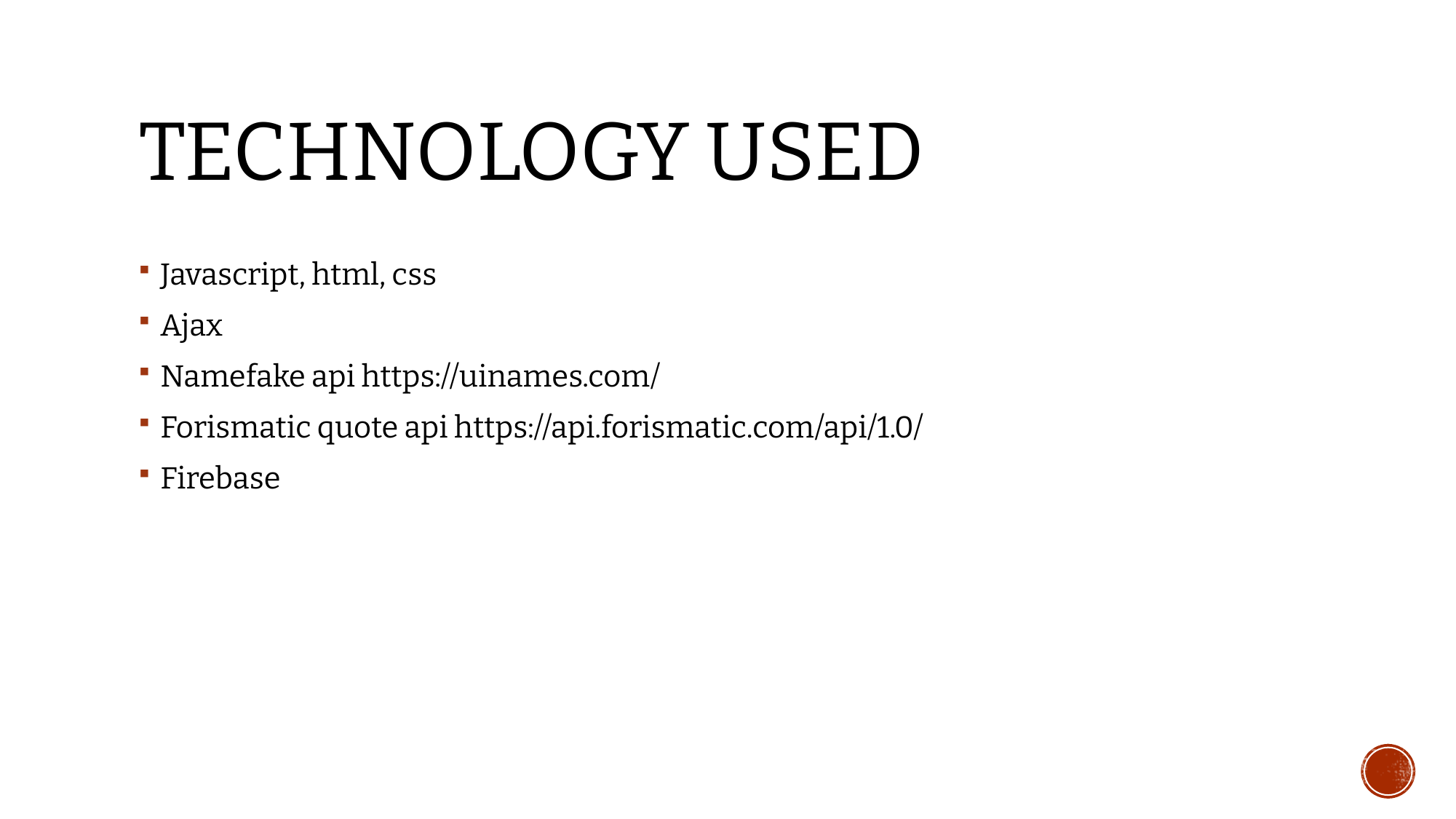

# Technology used
Javascript, html, css
Ajax
Namefake api https://uinames.com/
Forismatic quote api https://api.forismatic.com/api/1.0/
Firebase